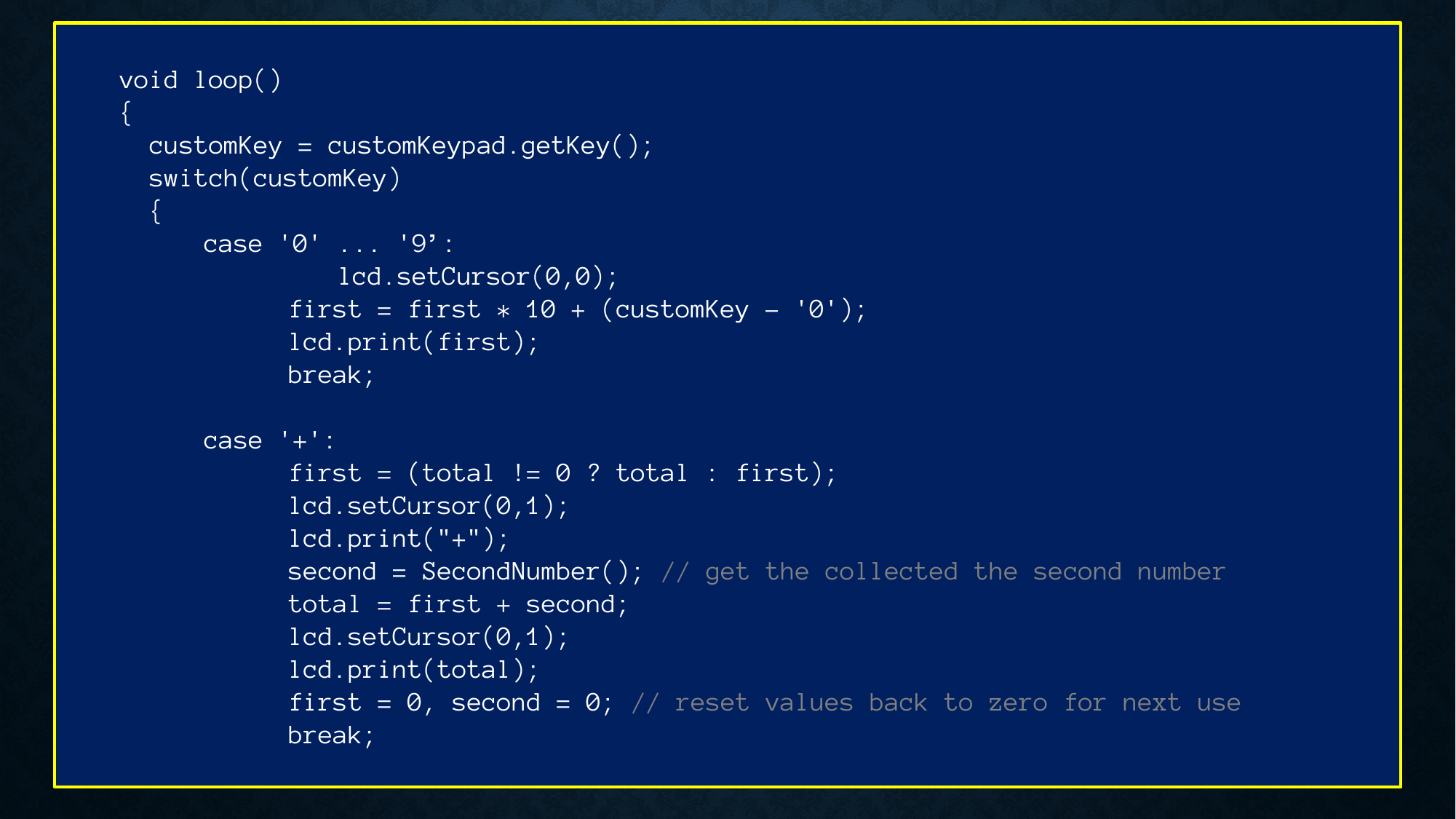

void loop()
{
  customKey = customKeypad.getKey();
  switch(customKey)
  {
  case '0' ... '9’:
	lcd.setCursor(0,0);
    first = first * 10 + (customKey - '0');
    lcd.print(first);
    break;

  case '+':
    first = (total != 0 ? total : first);
    lcd.setCursor(0,1);
    lcd.print("+");
    second = SecondNumber(); // get the collected the second number
    total = first + second;
    lcd.setCursor(0,1);
    lcd.print(total);
    first = 0, second = 0; // reset values back to zero for next use
    break;